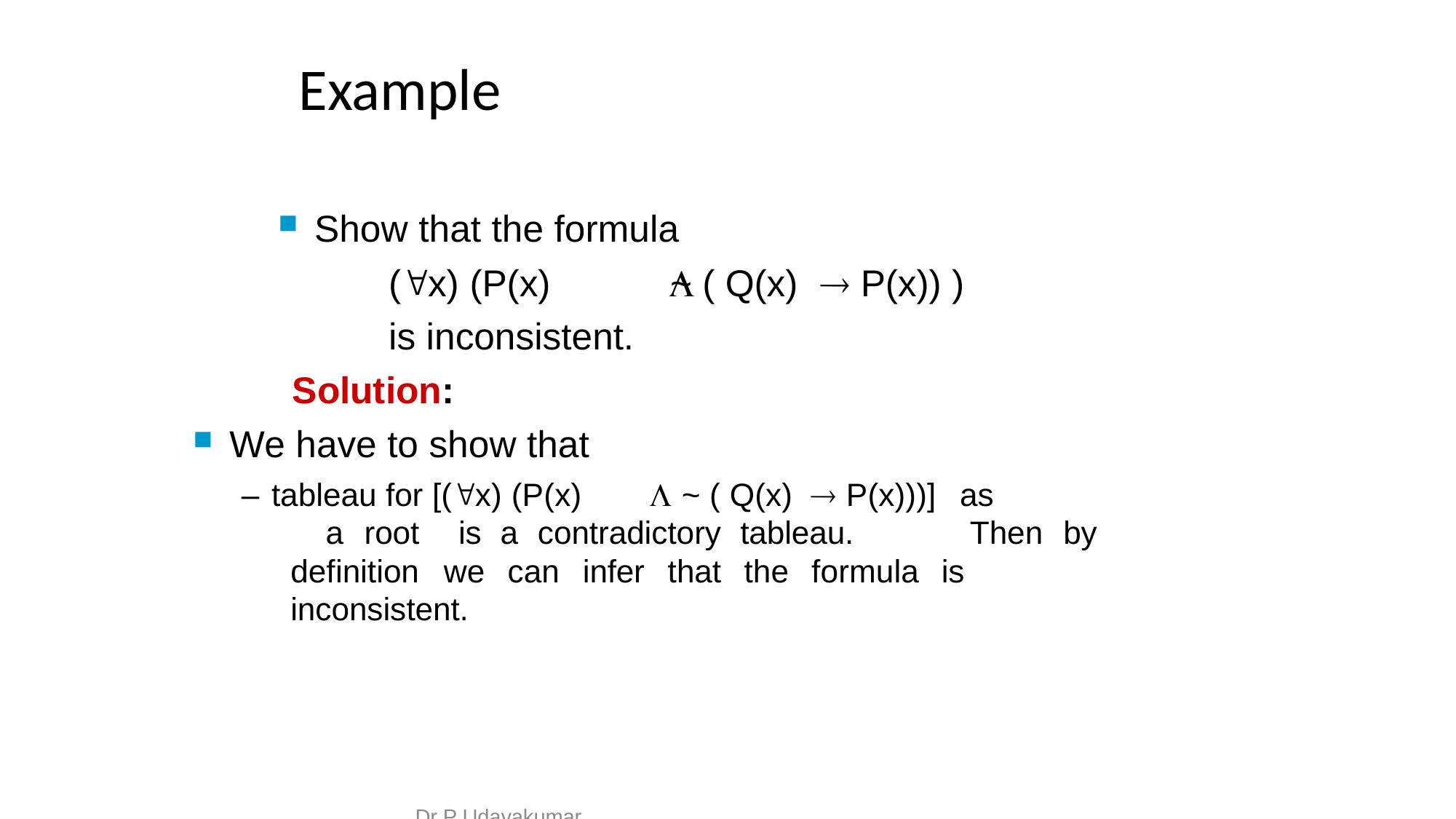

# Example
Show that the formula
(∀x) (P(x)	Λ
is inconsistent.
Solution:
~ ( Q(x)	→ P(x)) )
We have to show that
– tableau for [(∀x) (P(x)	Λ ~ ( Q(x)	→ P(x)))]	as
a	root	is	a	contradictory	tableau.
Then	by
definition	we	can	infer	that	the	formula	is  inconsistent.
Dr P Udayakumar